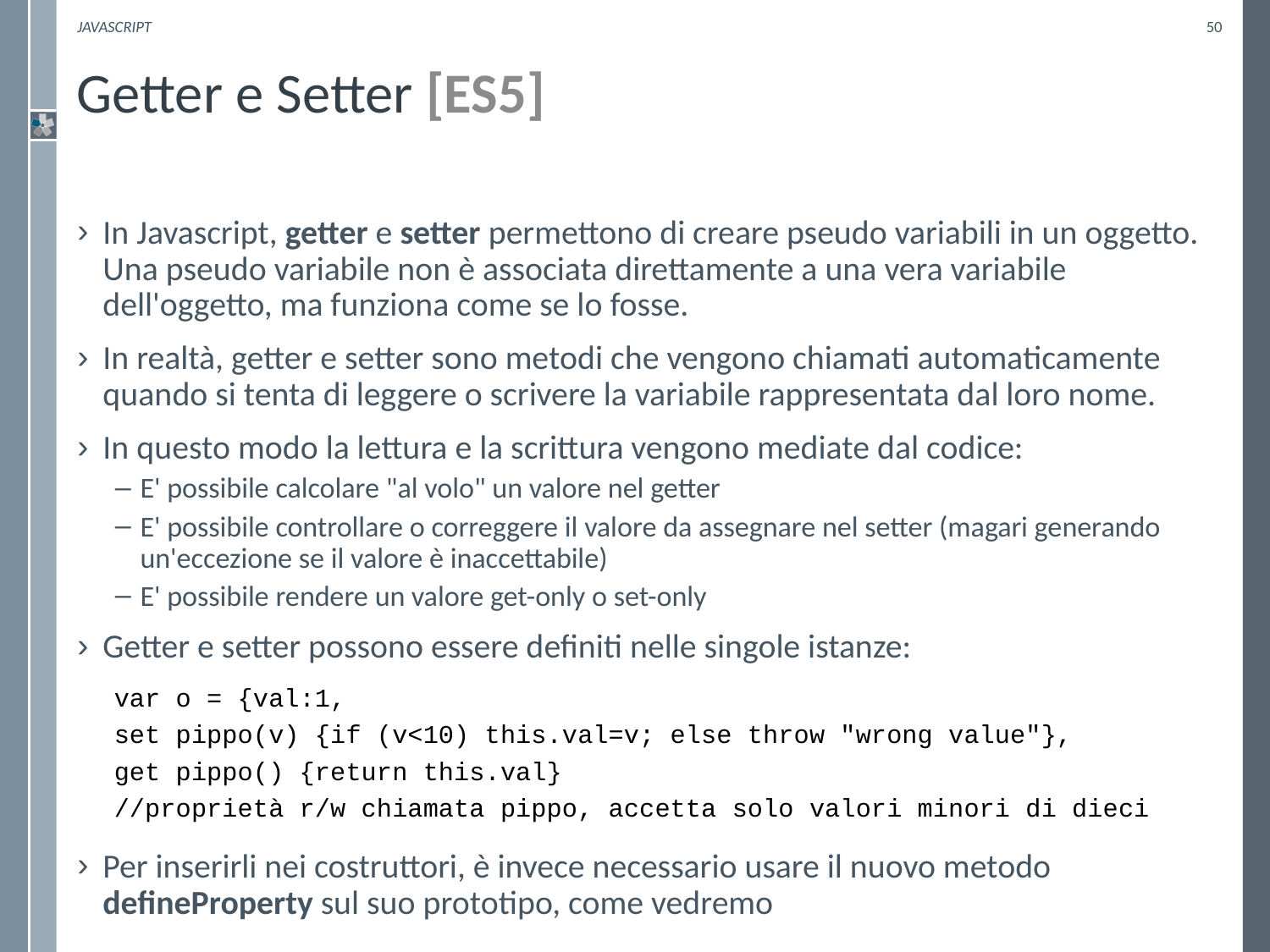

Javascript
50
# Getter e Setter [ES5]
In Javascript, getter e setter permettono di creare pseudo variabili in un oggetto. Una pseudo variabile non è associata direttamente a una vera variabile dell'oggetto, ma funziona come se lo fosse.
In realtà, getter e setter sono metodi che vengono chiamati automaticamente quando si tenta di leggere o scrivere la variabile rappresentata dal loro nome.
In questo modo la lettura e la scrittura vengono mediate dal codice:
E' possibile calcolare "al volo" un valore nel getter
E' possibile controllare o correggere il valore da assegnare nel setter (magari generando un'eccezione se il valore è inaccettabile)
E' possibile rendere un valore get-only o set-only
Getter e setter possono essere definiti nelle singole istanze:
var o = {val:1,
set pippo(v) {if (v<10) this.val=v; else throw "wrong value"},
get pippo() {return this.val}
//proprietà r/w chiamata pippo, accetta solo valori minori di dieci
Per inserirli nei costruttori, è invece necessario usare il nuovo metodo defineProperty sul suo prototipo, come vedremo